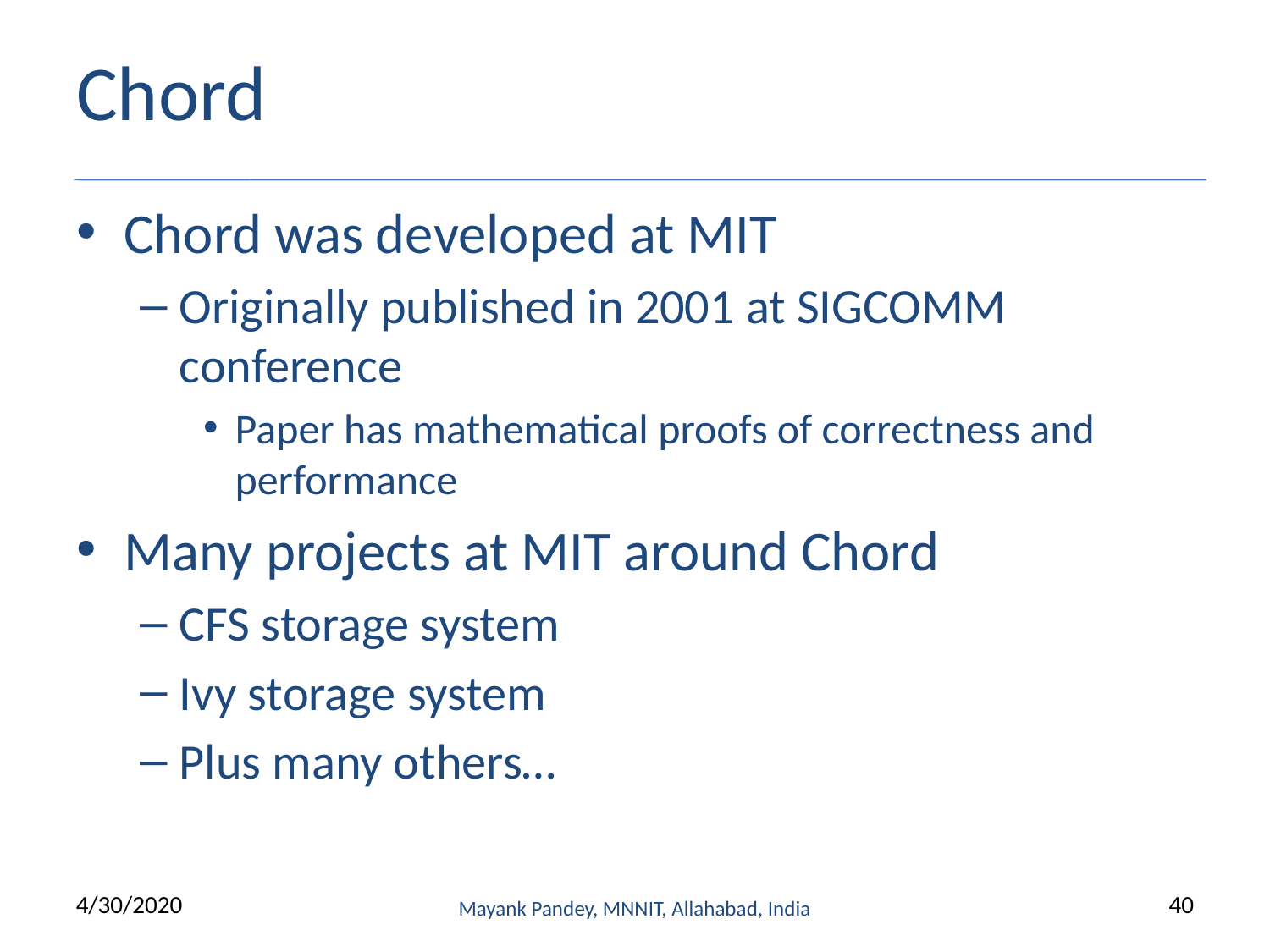

# Chord
Chord was developed at MIT
Originally published in 2001 at SIGCOMM conference
Paper has mathematical proofs of correctness and performance
Many projects at MIT around Chord
CFS storage system
Ivy storage system
Plus many others…

4/30/2020
Mayank Pandey, MNNIT, Allahabad, India
40